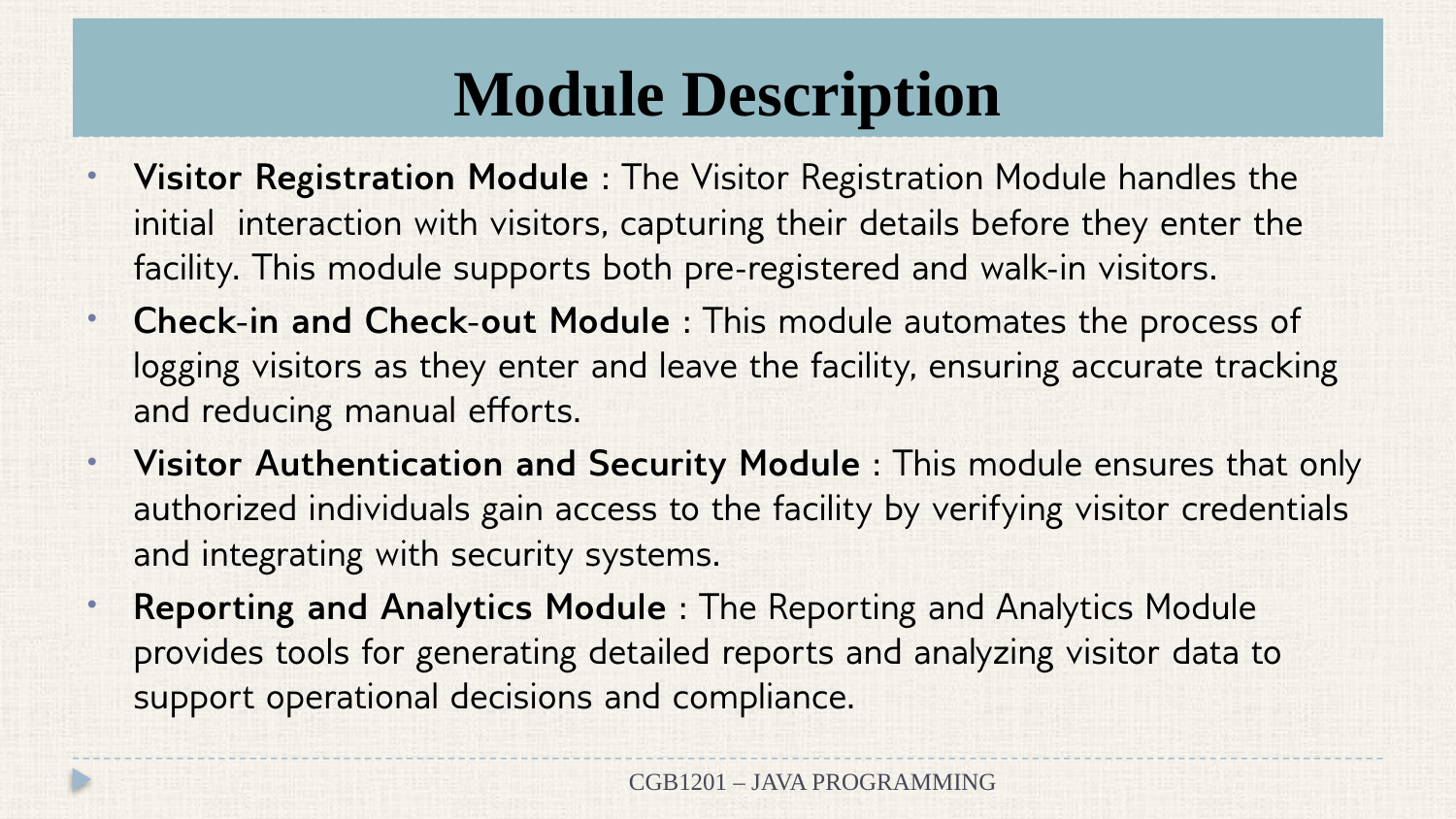

# Module Description
Visitor Registration Module : The Visitor Registration Module handles the initial  interaction with visitors, capturing their details before they enter the facility. This module supports both pre-registered and walk-in visitors.
Check-in and Check-out Module : This module automates the process of logging visitors as they enter and leave the facility, ensuring accurate tracking and reducing manual efforts.
Visitor Authentication and Security Module : This module ensures that only authorized individuals gain access to the facility by verifying visitor credentials and integrating with security systems.
Reporting and Analytics Module : The Reporting and Analytics Module provides tools for generating detailed reports and analyzing visitor data to support operational decisions and compliance.

8
CGB1201 – JAVA PROGRAMMING